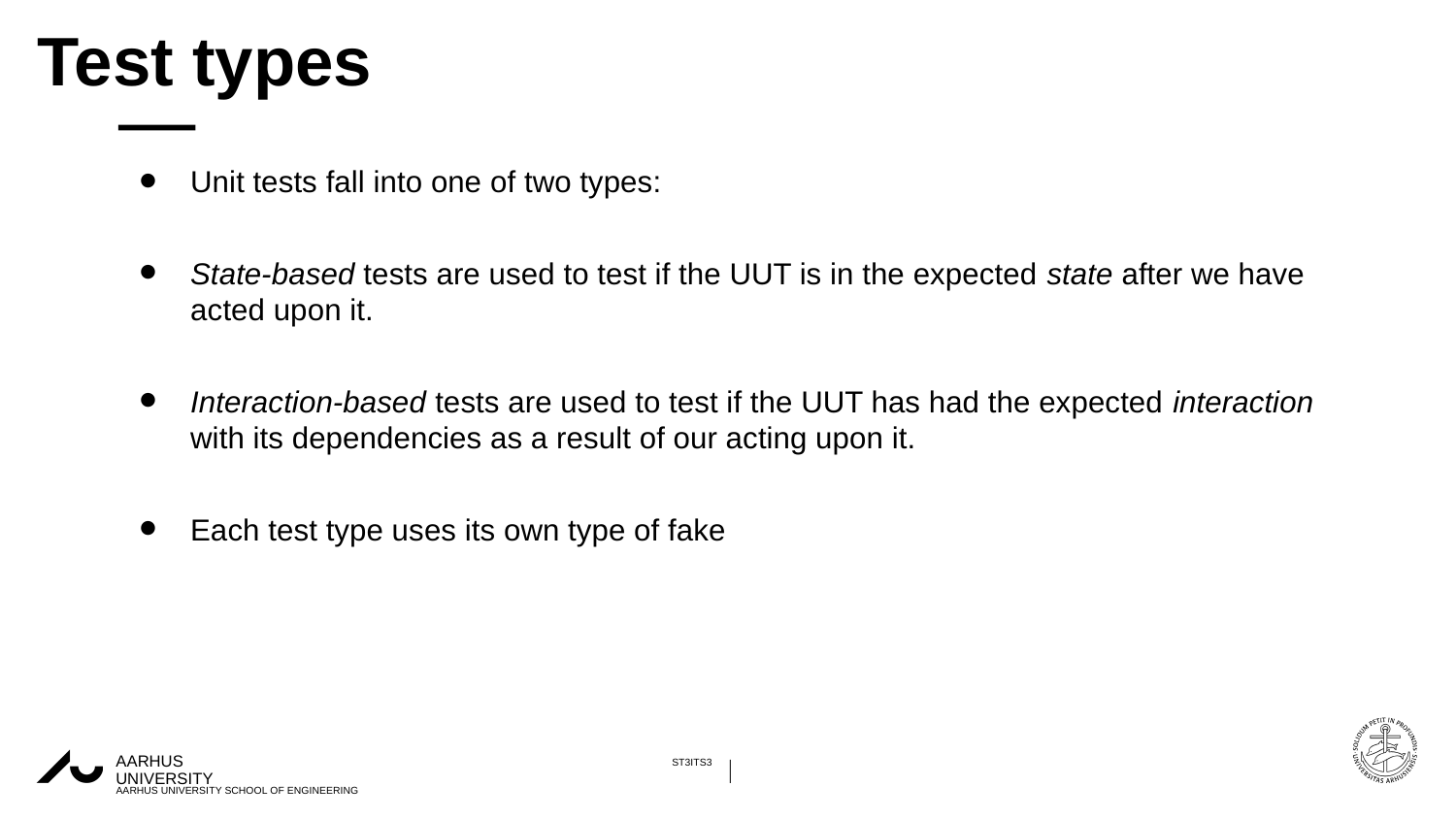

# Test types
Unit tests fall into one of two types:

State-based tests are used to test if the UUT is in the expected state after we have acted upon it.

Interaction-based tests are used to test if the UUT has had the expected interaction with its dependencies as a result of our acting upon it.

Each test type uses its own type of fake